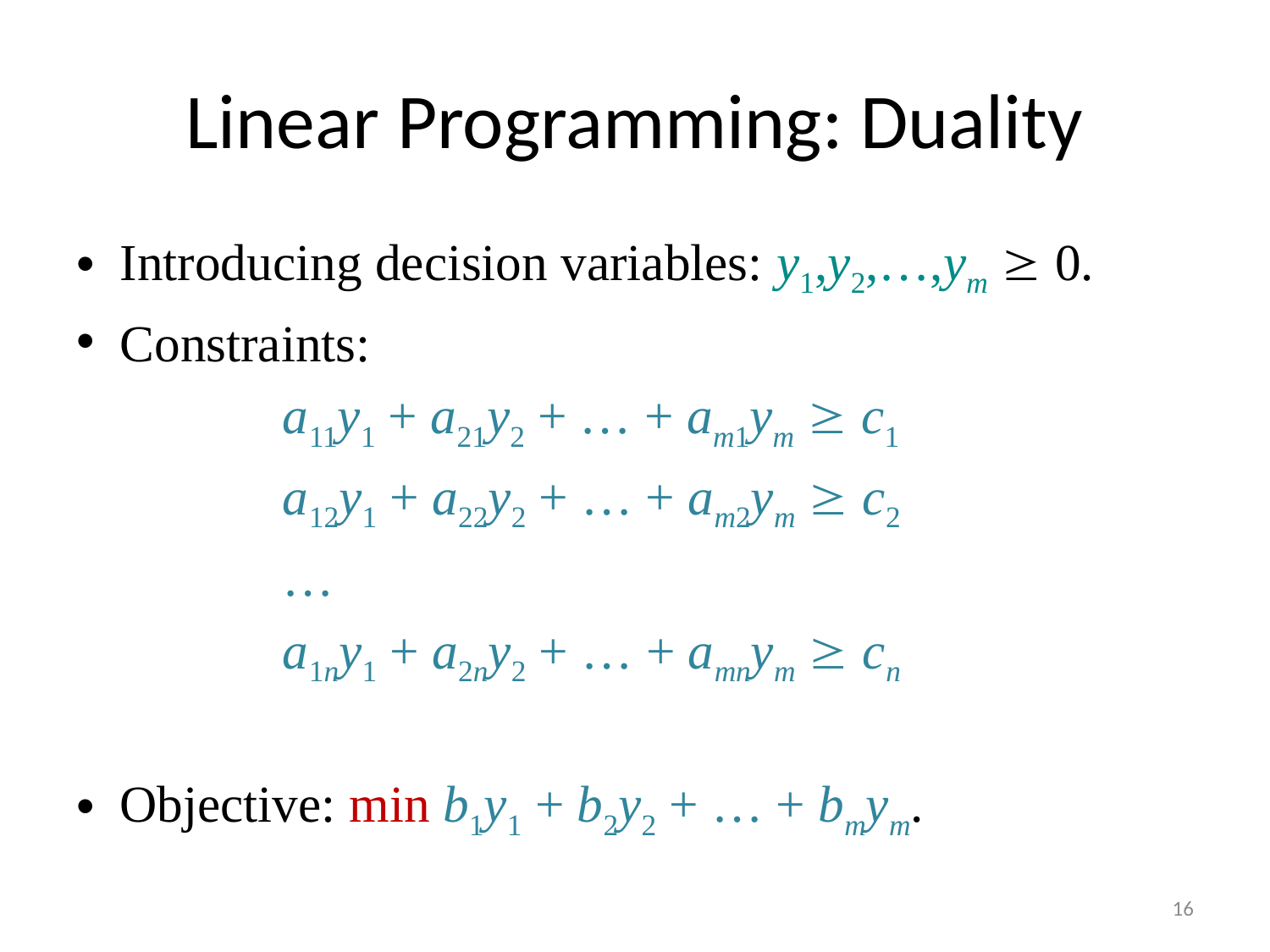

# Linear Programming: Duality
Introducing decision variables: y1,y2,…,ym ≥ 0.
Constraints:
                a11y1 + a21y2 + … + am1ym ≥ c1
                a12y1 + a22y2 + … + am2ym ≥ c2
                …
                a1ny1 + a2ny2 + … + amnym ≥ cn

Objective: min b1y1 + b2y2 + … + bmym.

16